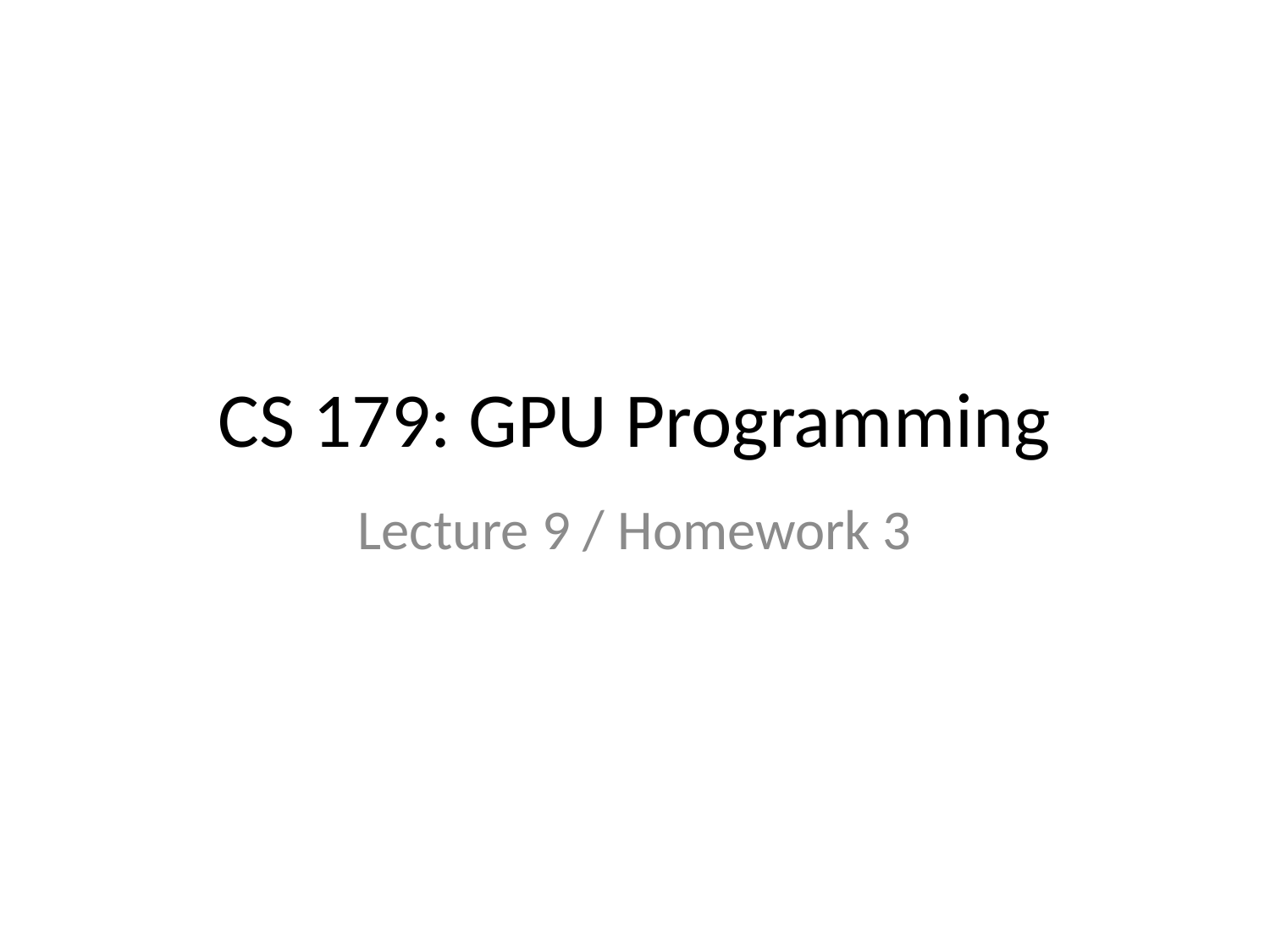

# CS 179: GPU Programming
Lecture 9 / Homework 3